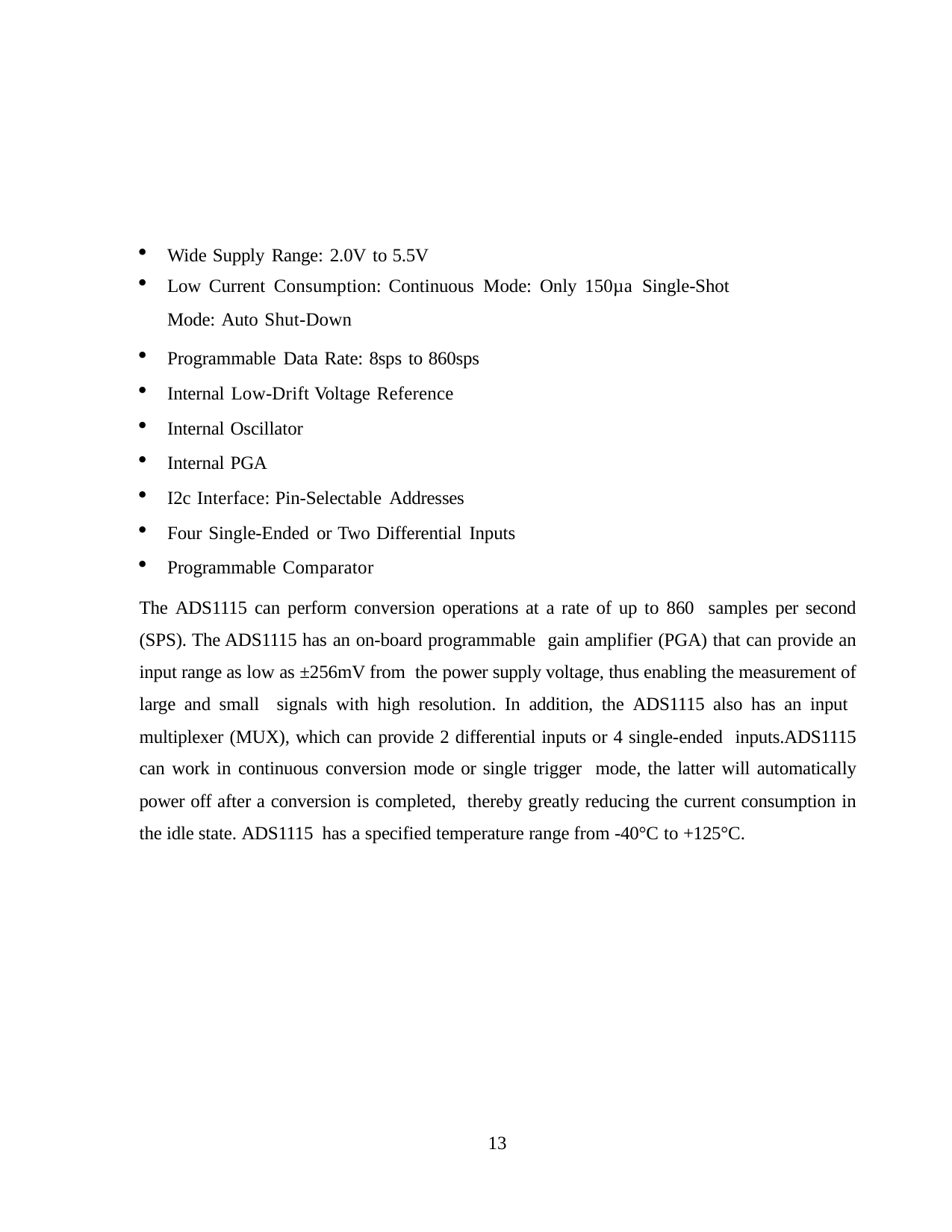

Wide Supply Range: 2.0V to 5.5V
Low Current Consumption: Continuous Mode: Only 150µa Single-Shot
Mode: Auto Shut-Down
Programmable Data Rate: 8sps to 860sps
Internal Low-Drift Voltage Reference
Internal Oscillator
Internal PGA
I2c Interface: Pin-Selectable Addresses
Four Single-Ended or Two Differential Inputs
Programmable Comparator
The ADS1115 can perform conversion operations at a rate of up to 860  samples per second (SPS). The ADS1115 has an on-board programmable  gain amplifier (PGA) that can provide an input range as low as ±256mV from  the power supply voltage, thus enabling the measurement of large and small  signals with high resolution. In addition, the ADS1115 also has an input  multiplexer (MUX), which can provide 2 differential inputs or 4 single-ended  inputs.ADS1115 can work in continuous conversion mode or single trigger  mode, the latter will automatically power off after a conversion is completed,  thereby greatly reducing the current consumption in the idle state. ADS1115  has a specified temperature range from -40°C to +125°C.
13